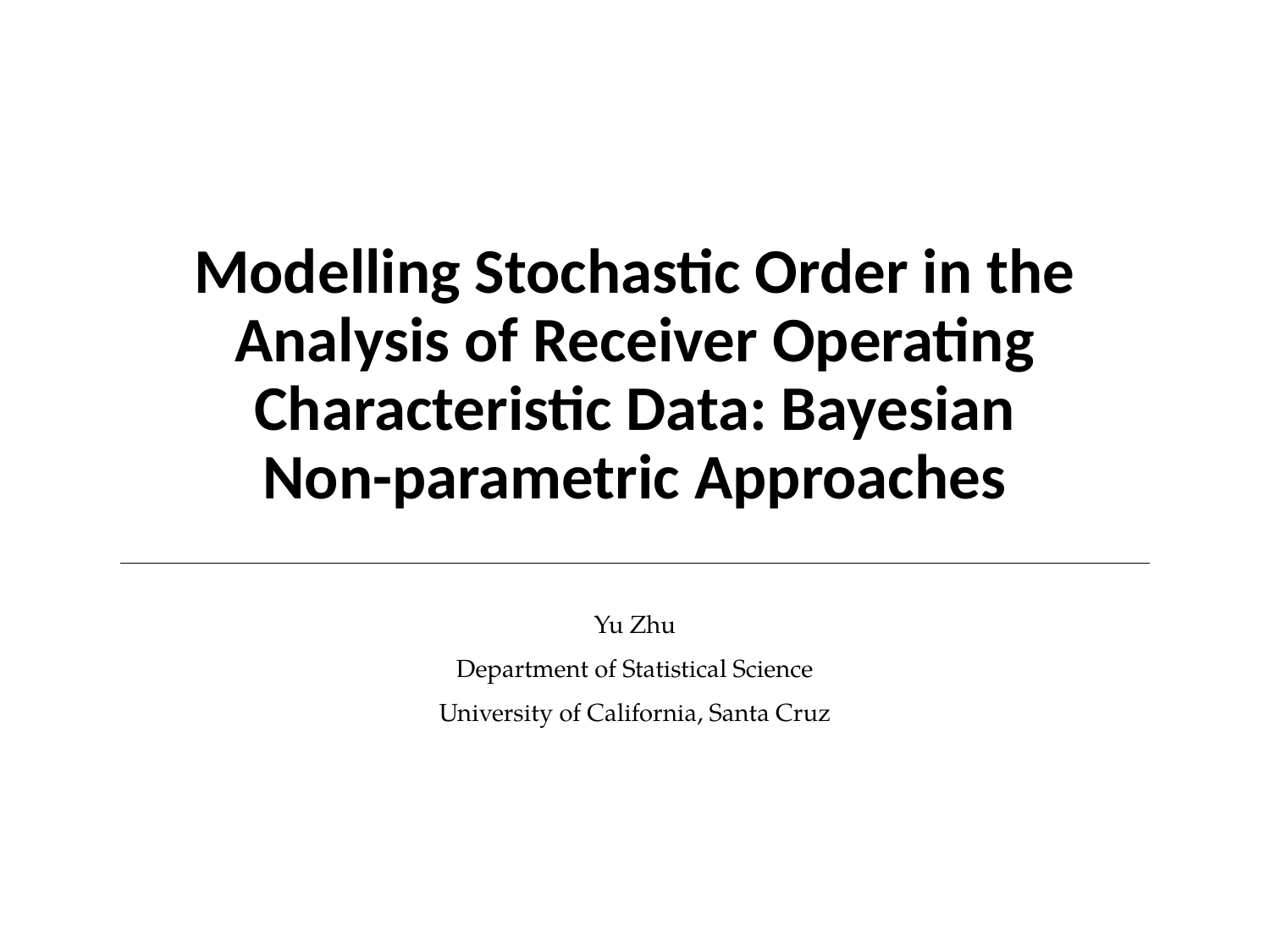

# Modelling Stochastic Order in the Analysis of Receiver Operating Characteristic Data: Bayesian Non-parametric Approaches
Yu Zhu
Department of Statistical Science
University of California, Santa Cruz